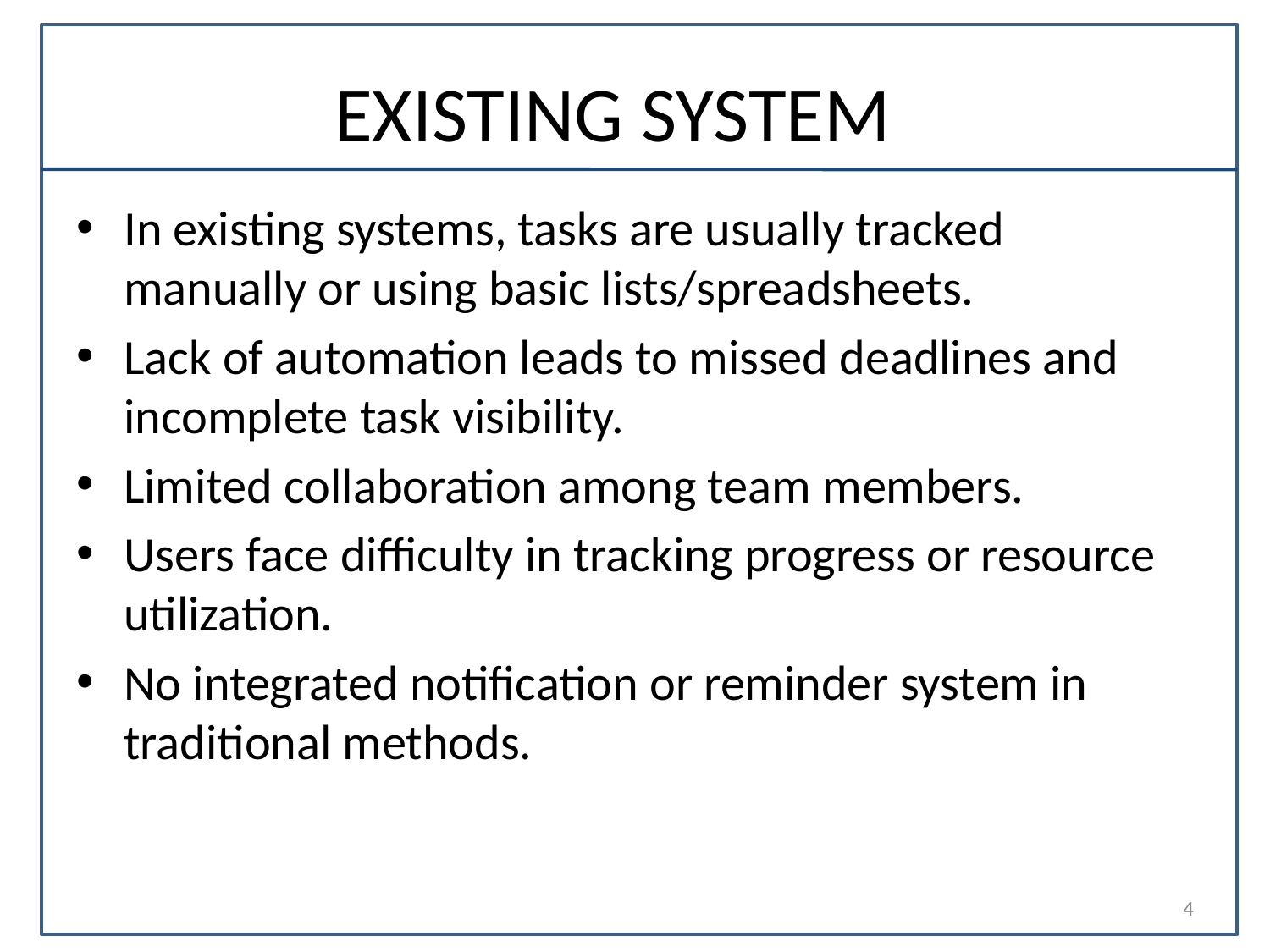

# EXISTING SYSTEM
In existing systems, tasks are usually tracked manually or using basic lists/spreadsheets.
Lack of automation leads to missed deadlines and incomplete task visibility.
Limited collaboration among team members.
Users face difficulty in tracking progress or resource utilization.
No integrated notification or reminder system in traditional methods.

4